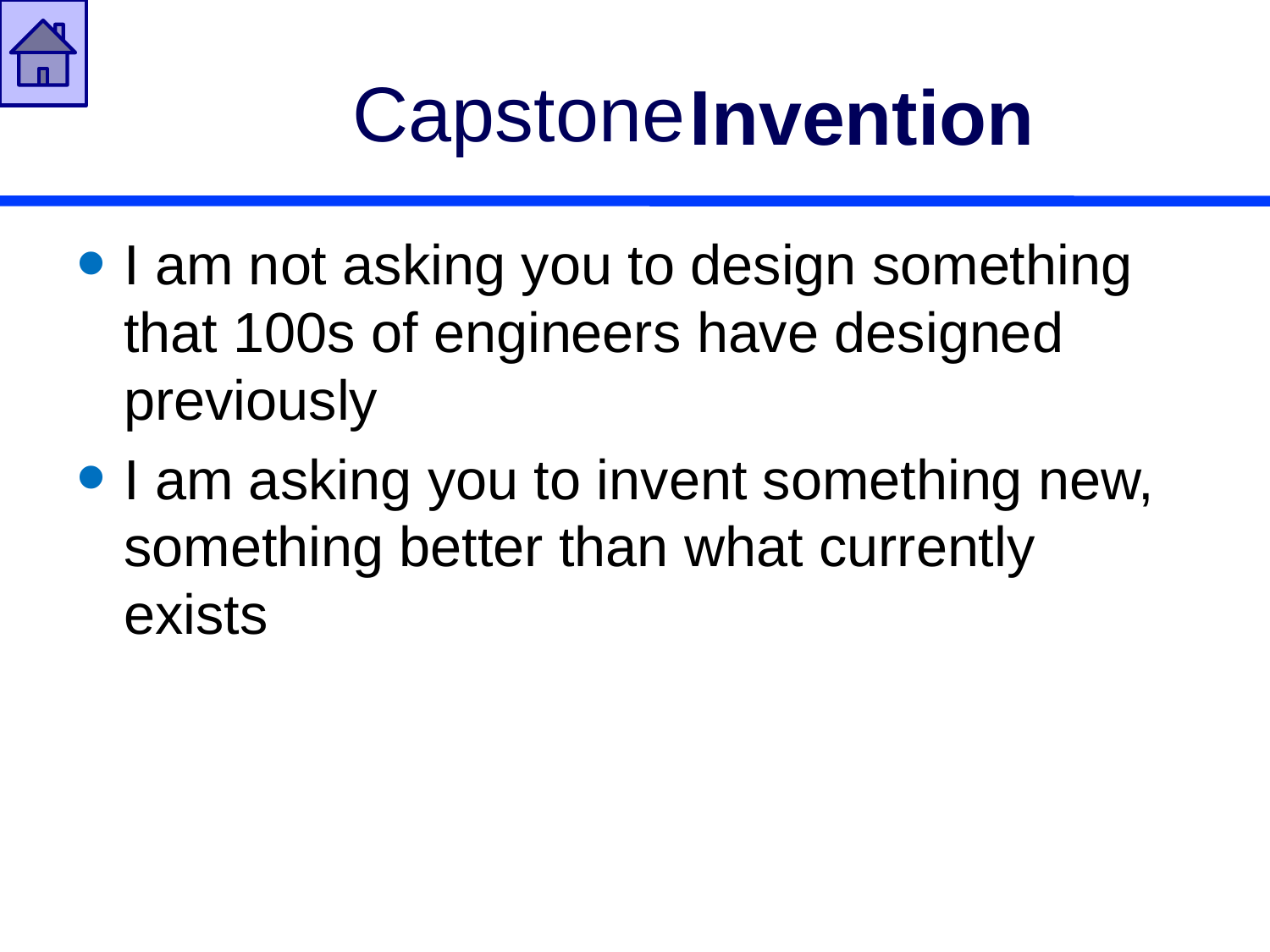

# Capstone Design

Invention
I am not asking you to design something that 100s of engineers have designed previously
I am asking you to invent something new, something better than what currently exists